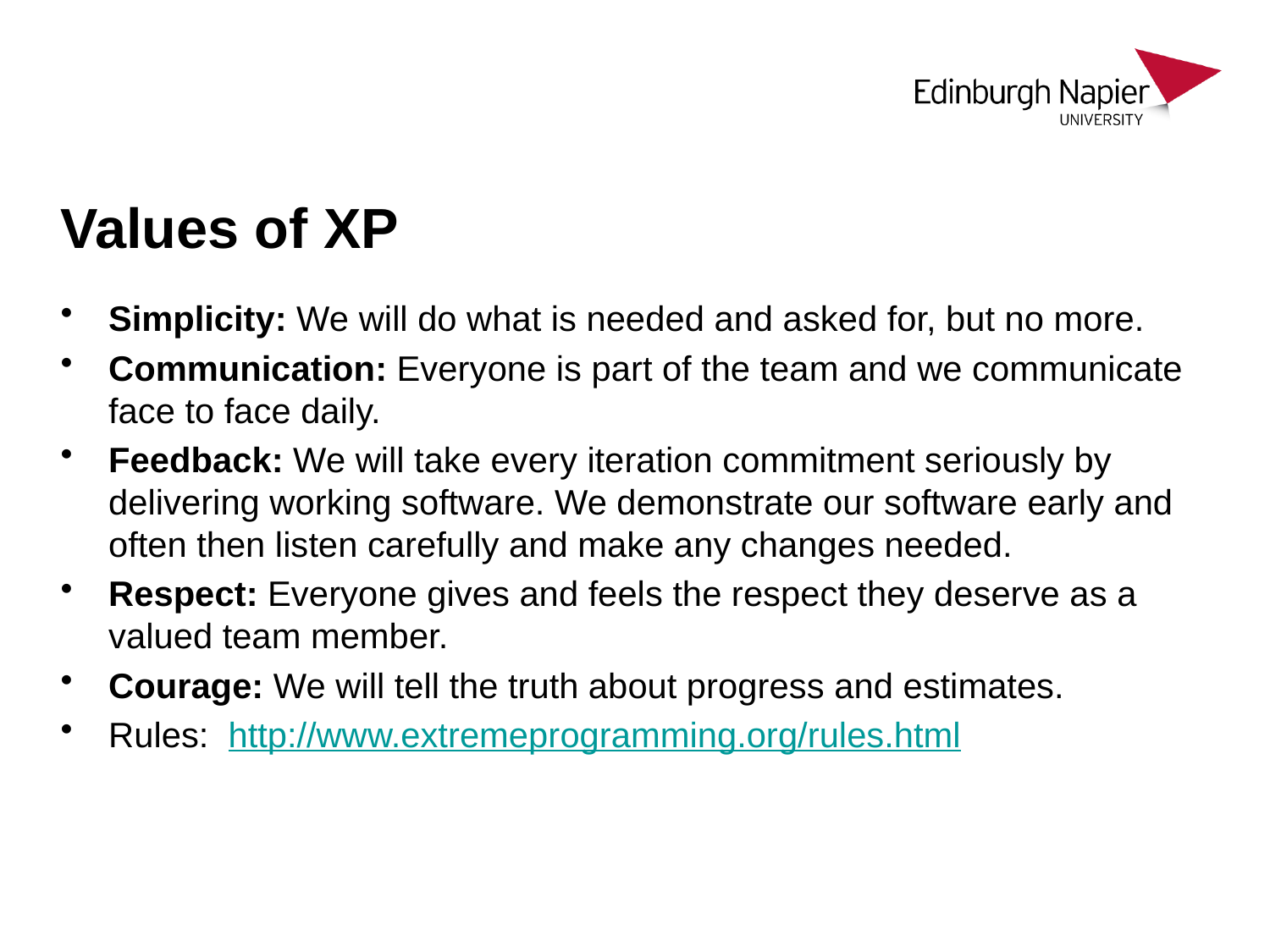

# Values of XP
Simplicity: We will do what is needed and asked for, but no more.
Communication: Everyone is part of the team and we communicate face to face daily.
Feedback: We will take every iteration commitment seriously by delivering working software. We demonstrate our software early and often then listen carefully and make any changes needed.
Respect: Everyone gives and feels the respect they deserve as a valued team member.
Courage: We will tell the truth about progress and estimates.
Rules:  http://www.extremeprogramming.org/rules.html